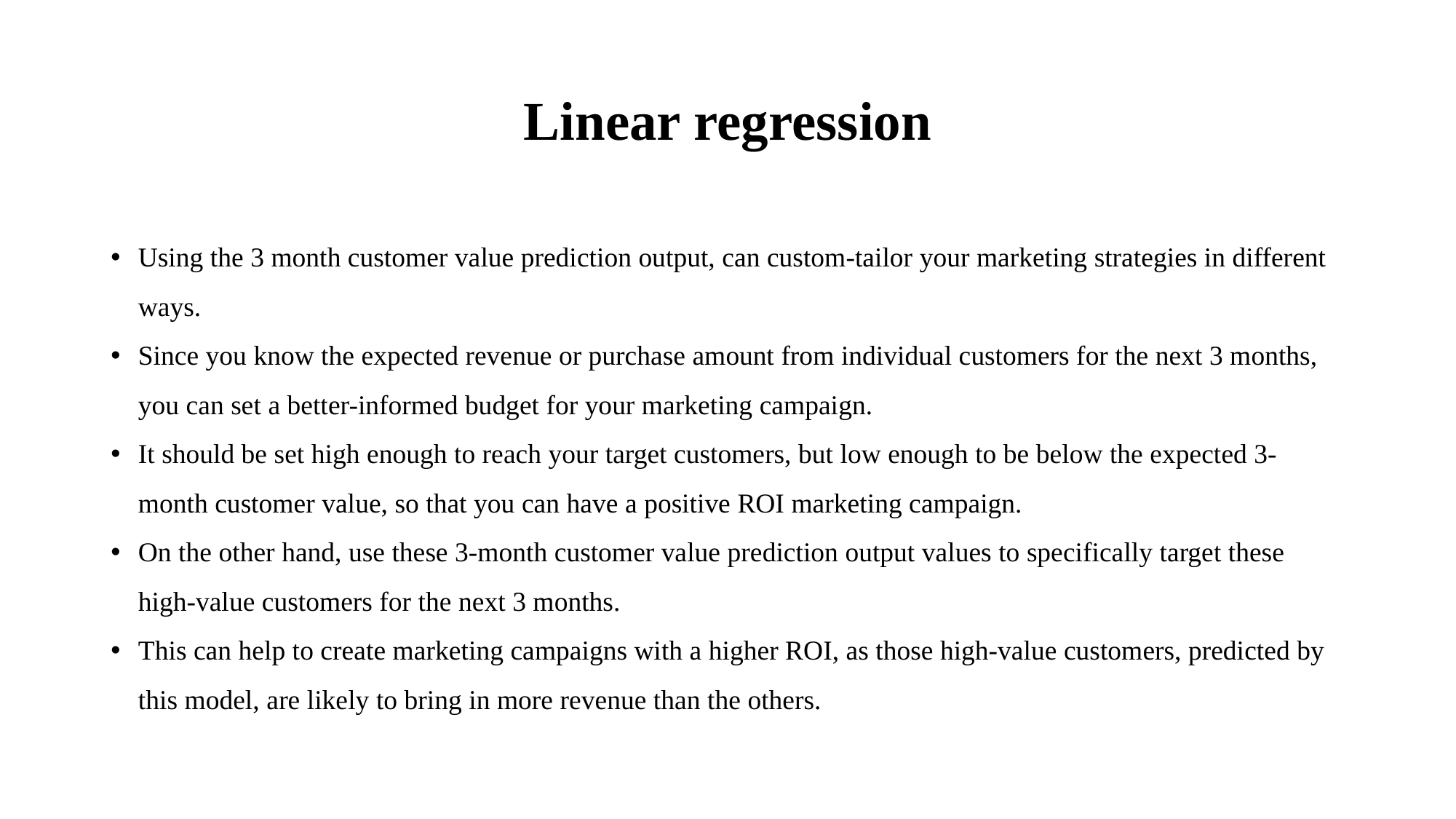

# Linear regression
Using the 3 month customer value prediction output, can custom-tailor your marketing strategies in different ways.
Since you know the expected revenue or purchase amount from individual customers for the next 3 months, you can set a better-informed budget for your marketing campaign.
It should be set high enough to reach your target customers, but low enough to be below the expected 3-month customer value, so that you can have a positive ROI marketing campaign.
On the other hand, use these 3-month customer value prediction output values to specifically target these high-value customers for the next 3 months.
This can help to create marketing campaigns with a higher ROI, as those high-value customers, predicted by this model, are likely to bring in more revenue than the others.